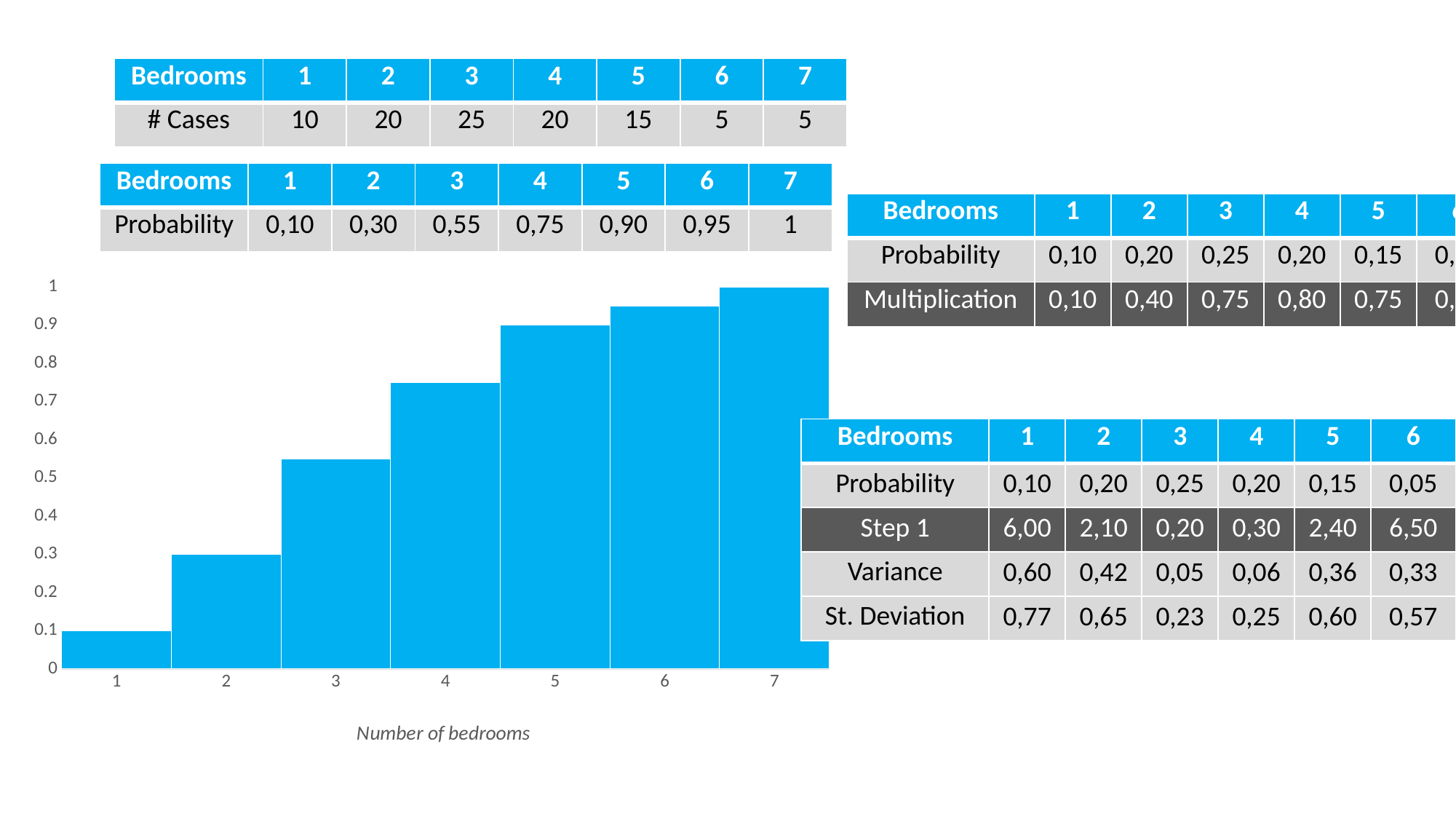

| Bedrooms | 1 | 2 | 3 | 4 | 5 | 6 | 7 |
| --- | --- | --- | --- | --- | --- | --- | --- |
| # Cases | 10 | 20 | 25 | 20 | 15 | 5 | 5 |
| Bedrooms | 1 | 2 | 3 | 4 | 5 | 6 | 7 |
| --- | --- | --- | --- | --- | --- | --- | --- |
| Probability | 0,10 | 0,30 | 0,55 | 0,75 | 0,90 | 0,95 | 1 |
| Bedrooms | 1 | 2 | 3 | 4 | 5 | 6 | 7 |
| --- | --- | --- | --- | --- | --- | --- | --- |
| Probability | 0,10 | 0,20 | 0,25 | 0,20 | 0,15 | 0,05 | 0,05 |
| Multiplication | 0,10 | 0,40 | 0,75 | 0,80 | 0,75 | 0,30 | 0,35 |

### Chart

| Category | Series 1 |
|---|---|
| 1 | 0.1 |
| 2 | 0.30000000000000004 |
| 3 | 0.55 |
| 4 | 0.75 |
| 5 | 0.9 |
| 6 | 0.9500000000000001 |
| 7 | 1.0 |
| Bedrooms | 1 | 2 | 3 | 4 | 5 | 6 | 7 |
| --- | --- | --- | --- | --- | --- | --- | --- |
| Probability | 0,10 | 0,20 | 0,25 | 0,20 | 0,15 | 0,05 | 0,05 |
| Step 1 | 6,00 | 2,10 | 0,20 | 0,30 | 2,40 | 6,50 | 12,60 |
| Variance | 0,60 | 0,42 | 0,05 | 0,06 | 0,36 | 0,33 | 0,63 |
| St. Deviation | 0,77 | 0,65 | 0,23 | 0,25 | 0,60 | 0,57 | 0,79 |